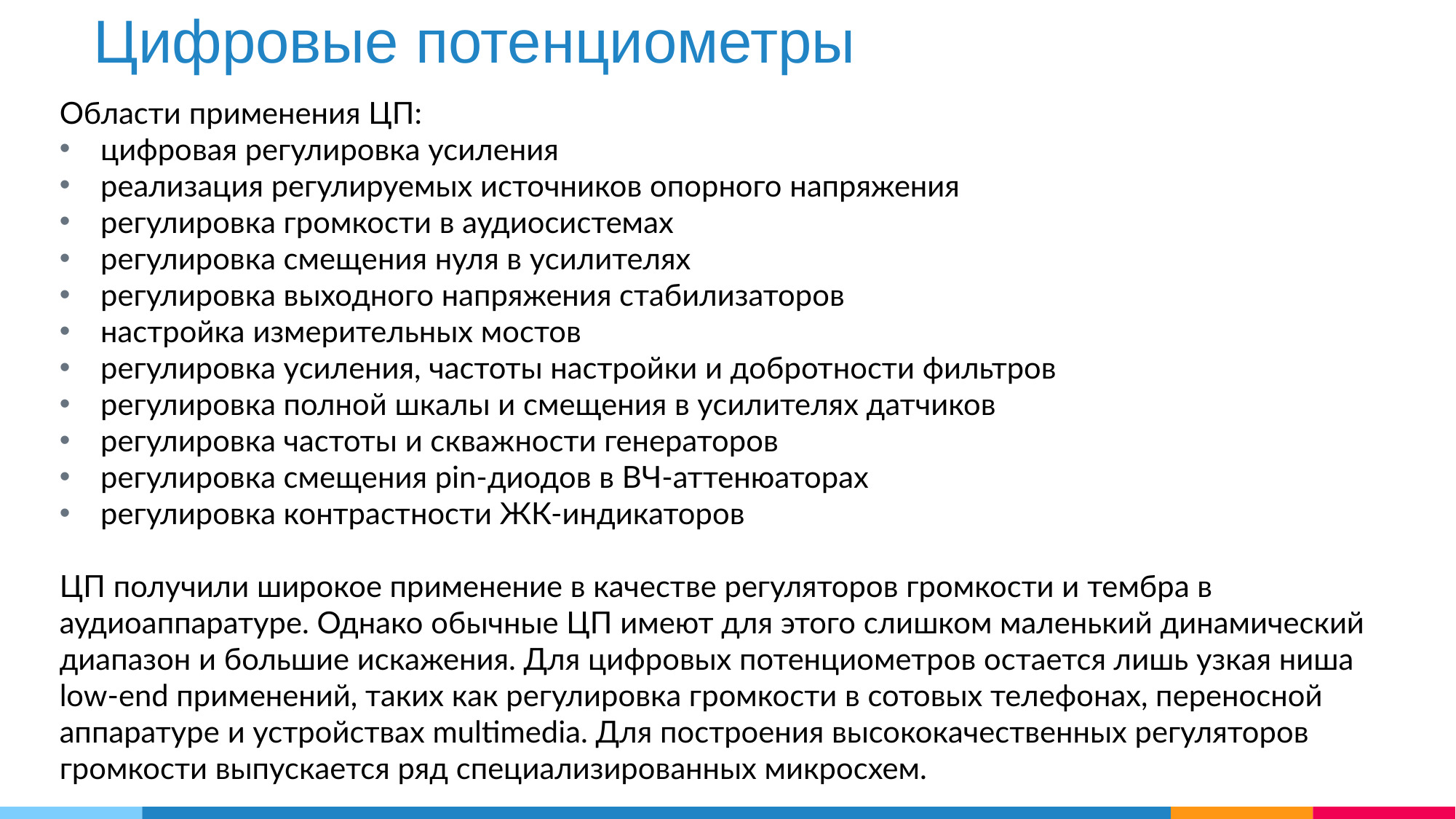

Цифровые потенциометры
Области применения ЦП:
цифровая регулировка усиления
реализация регулируемых источников опорного напряжения
регулировка громкости в аудиосистемах
регулировка смещения нуля в усилителях
регулировка выходного напряжения стабилизаторов
настройка измерительных мостов
регулировка усиления, частоты настройки и добротности фильтров
регулировка полной шкалы и смещения в усилителях датчиков
регулировка частоты и скважности генераторов
регулировка смещения pin-диодов в ВЧ-аттенюаторах
регулировка контрастности ЖК-индикаторов

ЦП получили широкое применение в качестве регуляторов громкости и тембра в аудиоаппаратуре. Однако обычные ЦП имеют для этого слишком маленький динамический диапазон и большие искажения. Для цифровых потенциометров остается лишь узкая ниша low-end применений, таких как регулировка громкости в сотовых телефонах, переносной аппаратуре и устройствах multimedia. Для построения высококачественных регуляторов громкости выпускается ряд специализированных микросхем.